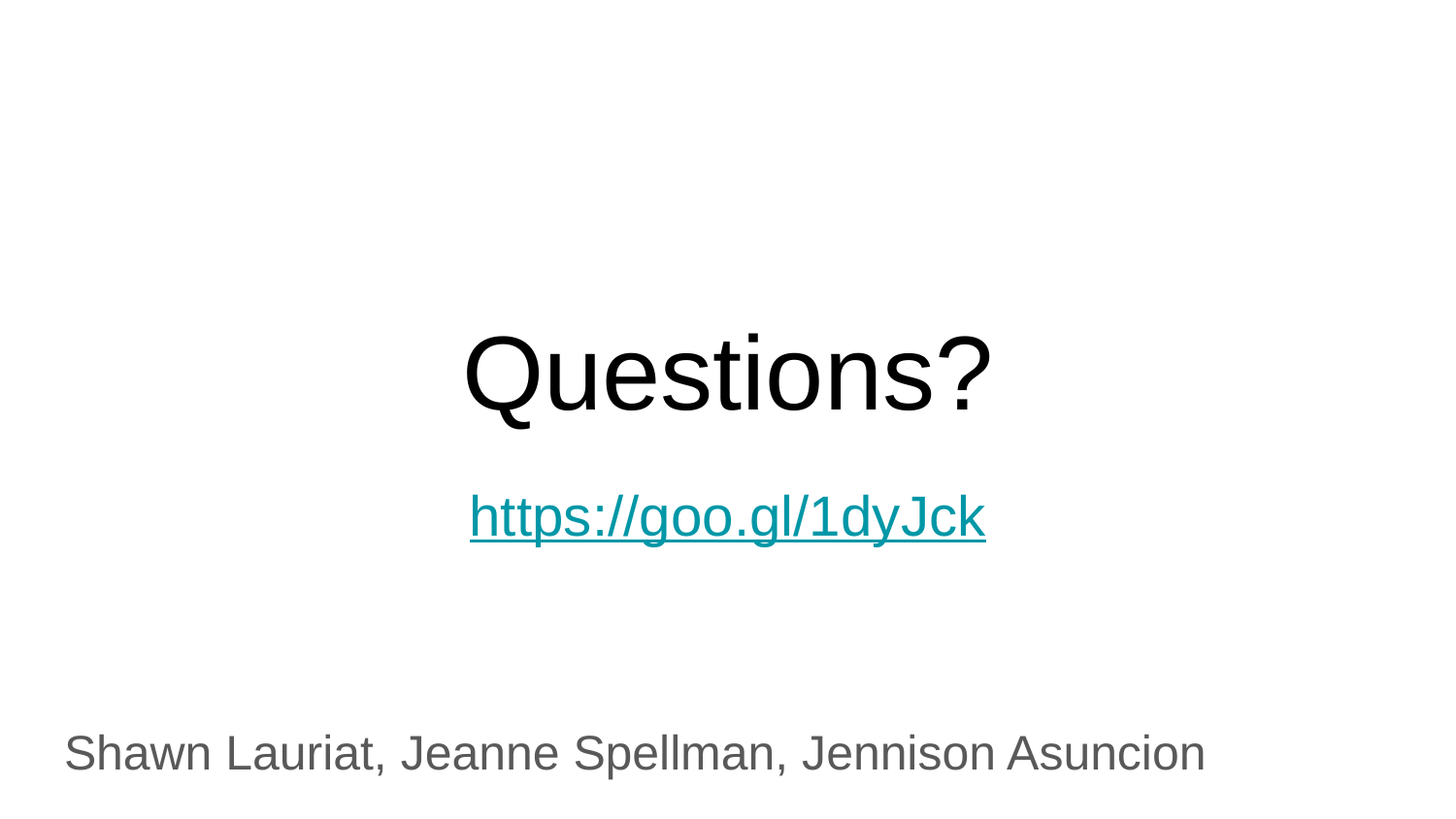

# Questions?
https://goo.gl/1dyJck

Shawn Lauriat, Jeanne Spellman, Jennison Asuncion